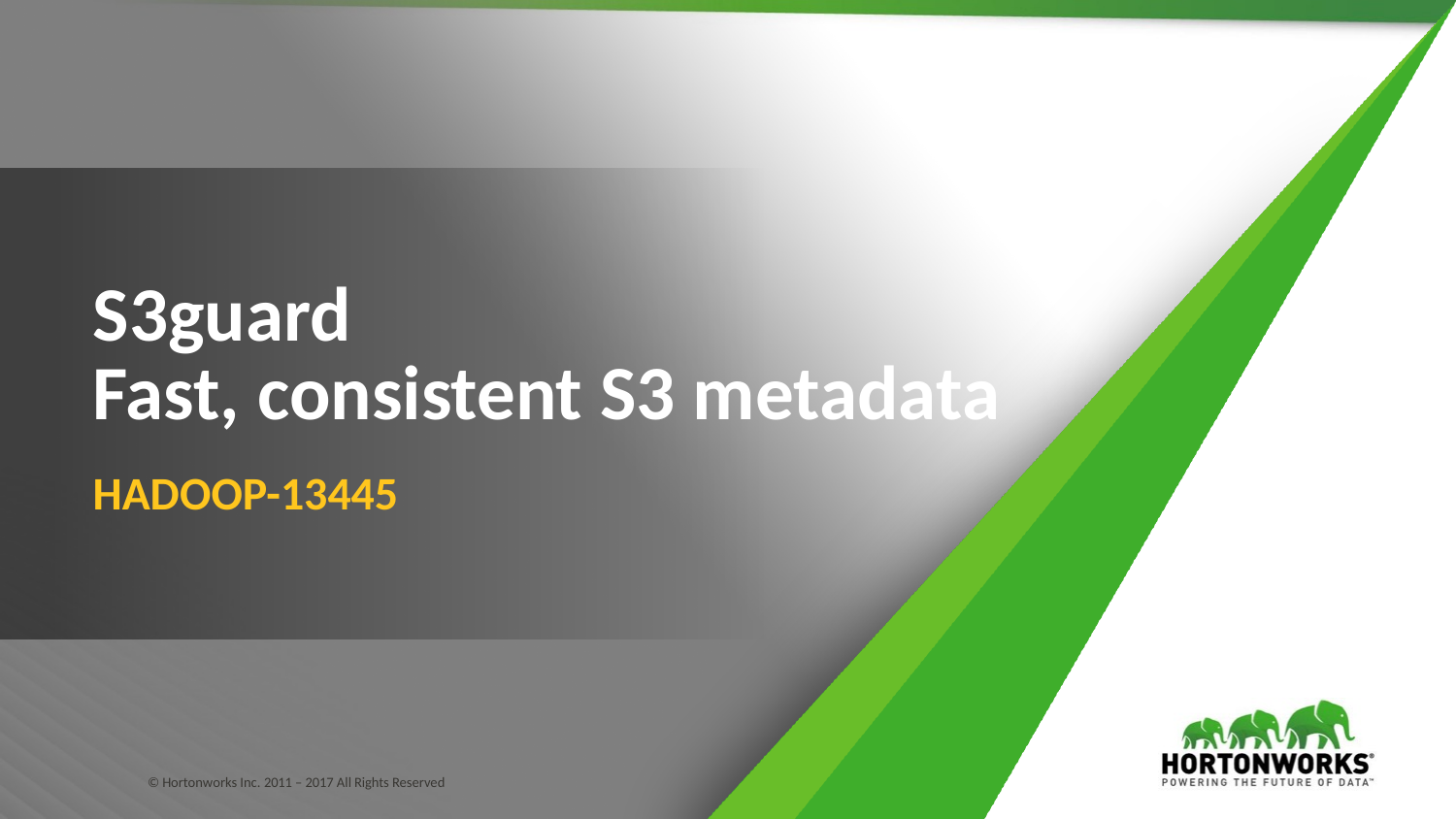

# S3guard Fast, consistent S3 metadata
HADOOP-13445